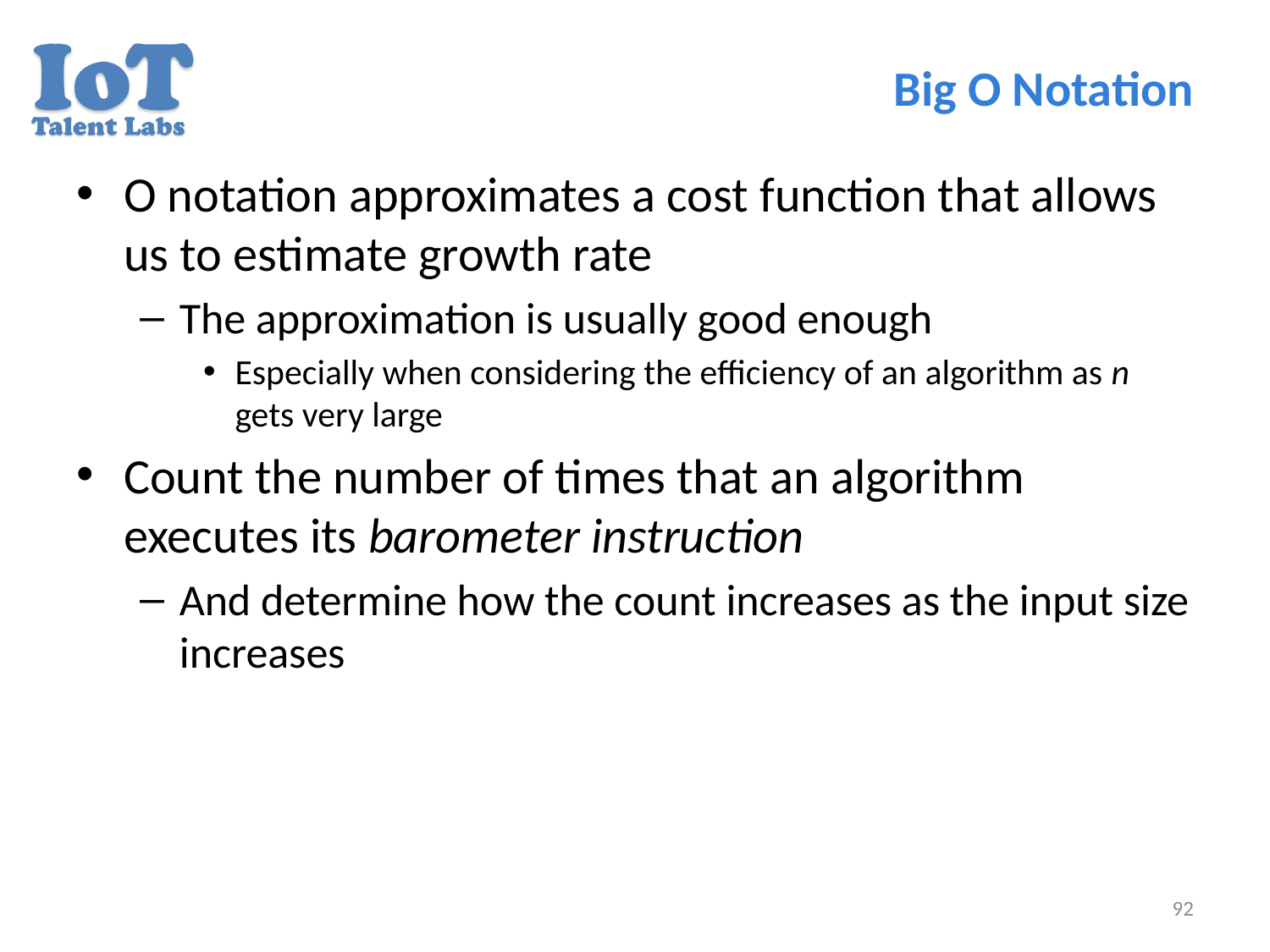

# Big O Notation
O notation approximates a cost function that allows us to estimate growth rate
The approximation is usually good enough
Especially when considering the efficiency of an algorithm as n gets very large
Count the number of times that an algorithm executes its barometer instruction
And determine how the count increases as the input size increases

92